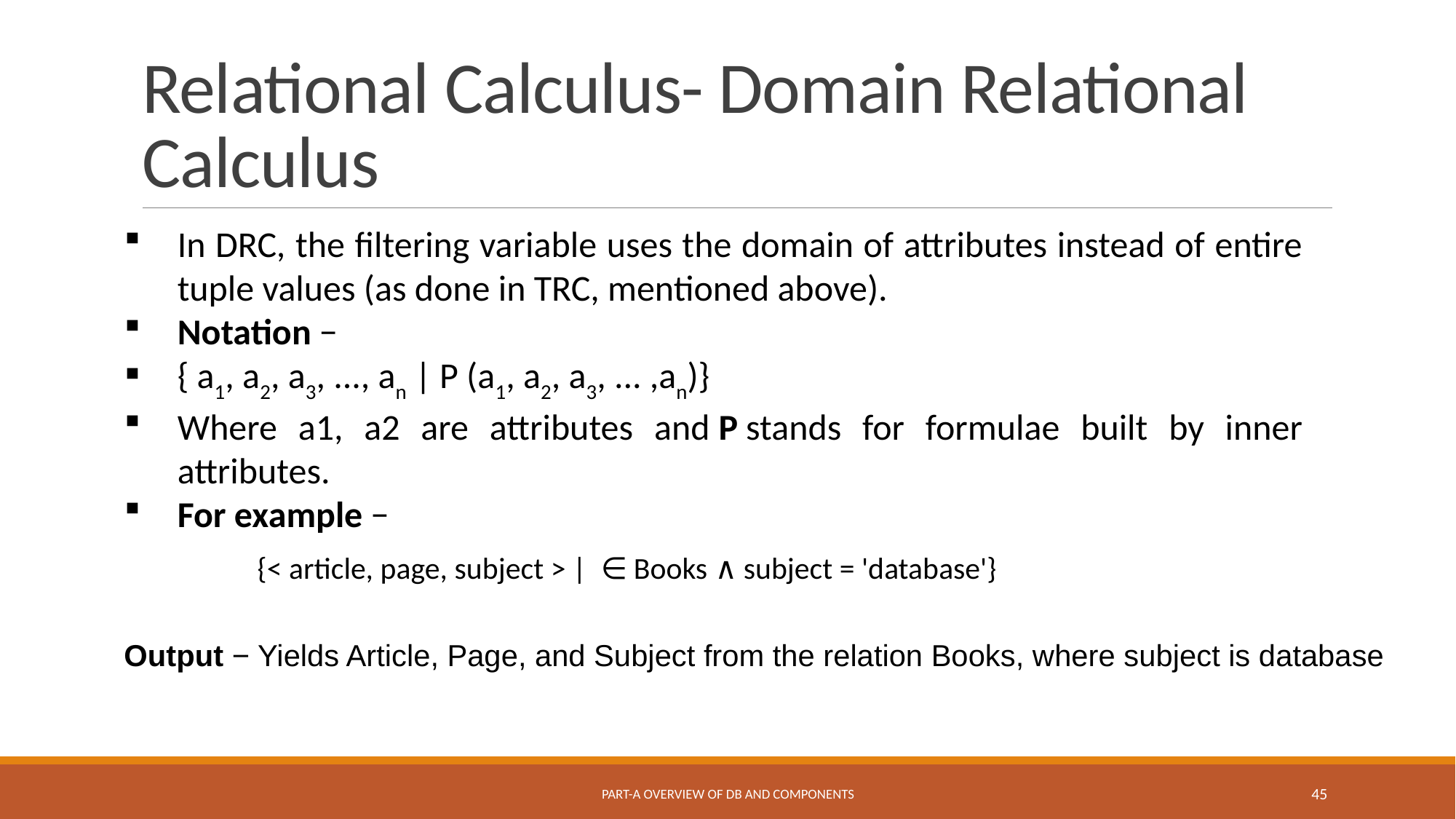

# Relational Calculus- Domain Relational Calculus
In DRC, the filtering variable uses the domain of attributes instead of entire tuple values (as done in TRC, mentioned above).
Notation −
{ a1, a2, a3, ..., an | P (a1, a2, a3, ... ,an)}
Where a1, a2 are attributes and P stands for formulae built by inner attributes.
For example −
{< article, page, subject > |  ∈ Books ∧ subject = 'database'}
Output − Yields Article, Page, and Subject from the relation Books, where subject is database
Part-A Overview of DB and Components
45